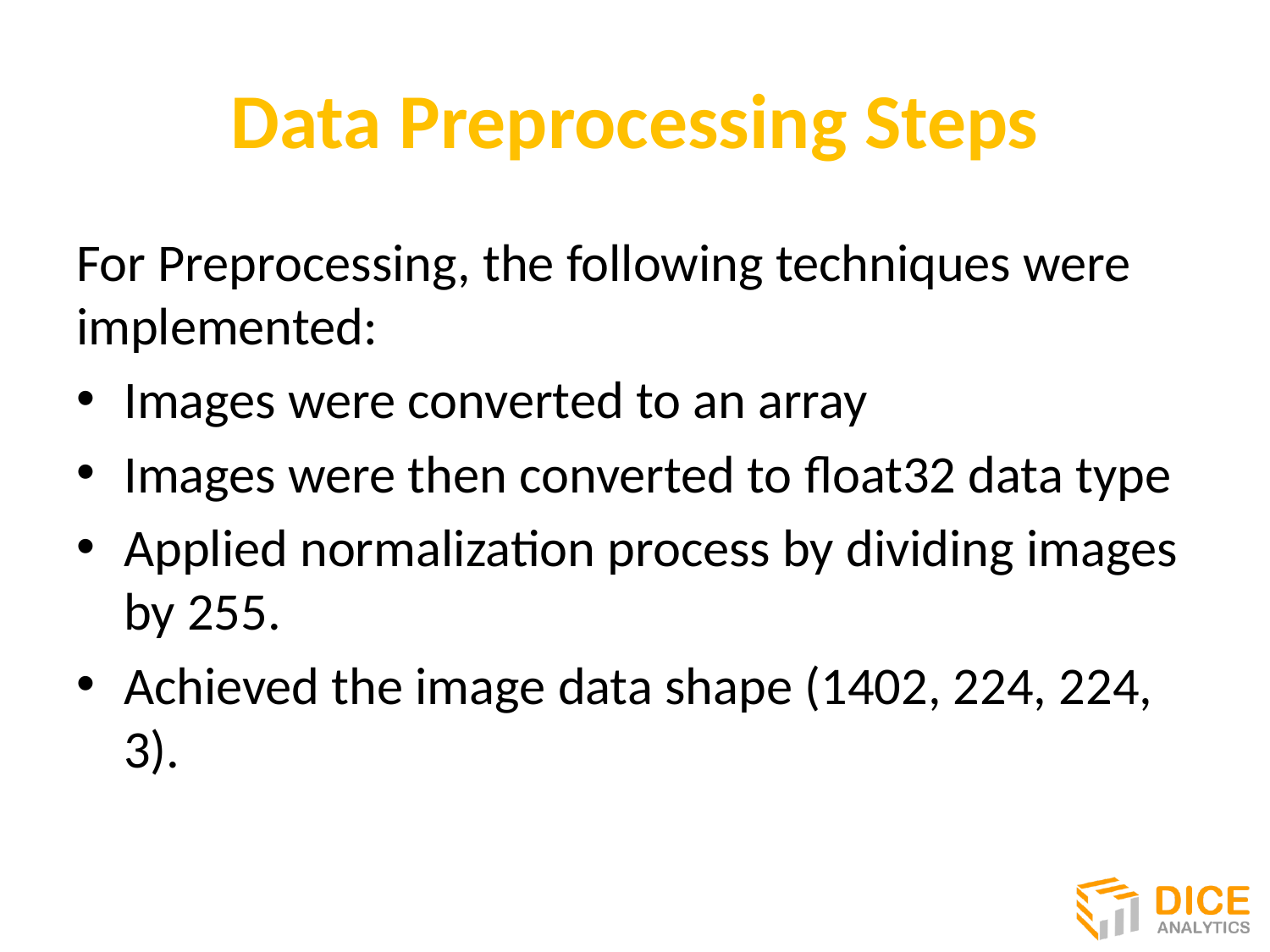

# Data Preprocessing Steps
For Preprocessing, the following techniques were implemented:
Images were converted to an array
Images were then converted to float32 data type
Applied normalization process by dividing images by 255.
Achieved the image data shape (1402, 224, 224, 3).